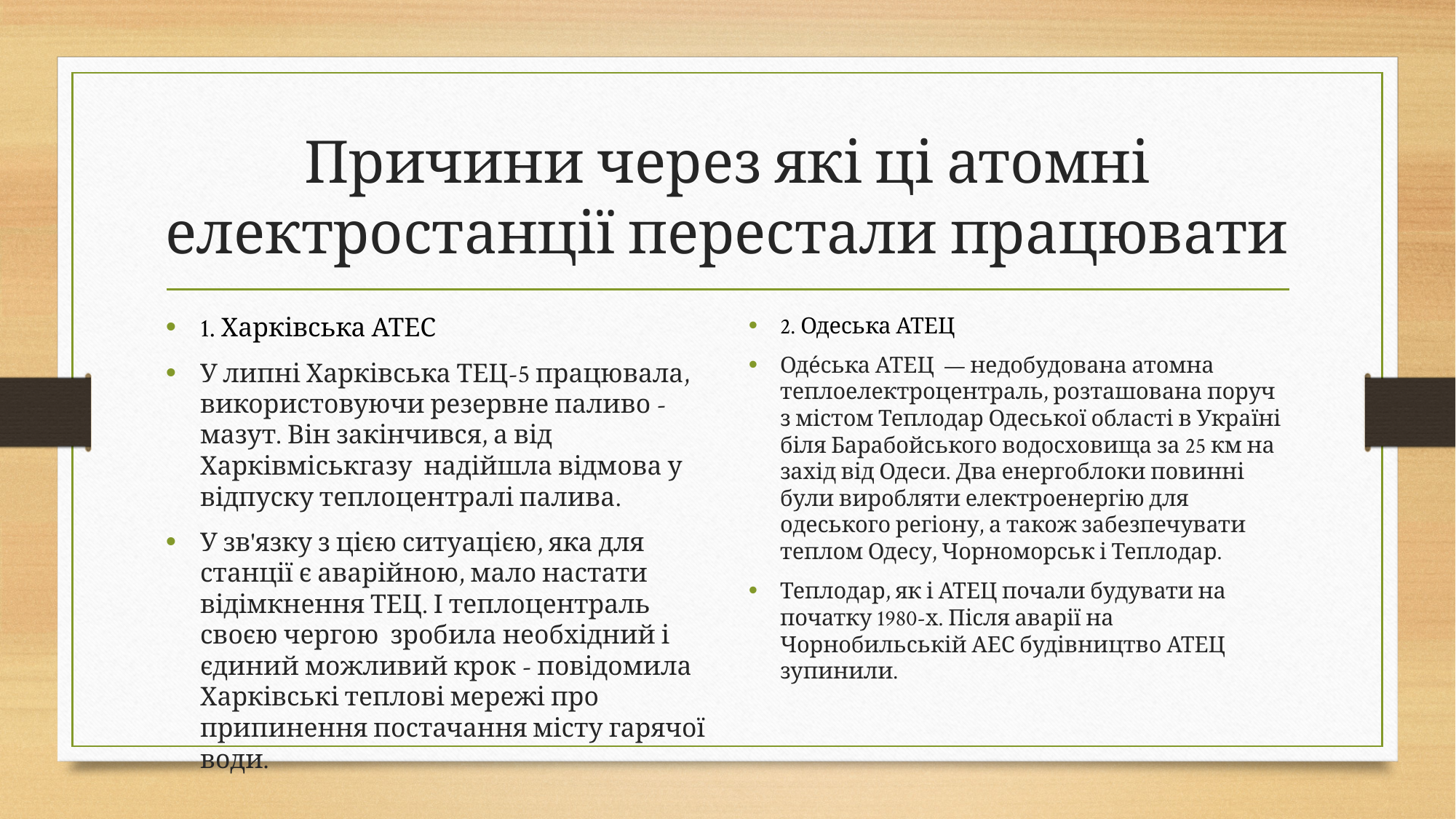

# Причини через які ці атомні електростанції перестали працювати
1. Харківська АТЕС
У липні Харківська ТЕЦ-5 працювала, використовуючи резервне паливо - мазут. Він закінчився, а від Харківміськгазу  надійшла відмова у відпуску теплоцентралі палива.
У зв'язку з цією ситуацією, яка для станції є аварійною, мало настати відімкнення ТЕЦ. І теплоцентраль своєю чергою  зробила необхідний і єдиний можливий крок - повідомила Харківські теплові мережі про припинення постачання місту гарячої води.
2. Одеська АТЕЦ
Оде́ська АТЕЦ  — недобудована атомна теплоелектроцентраль, розташована поруч з містом Теплодар Одеської області в Україні біля Барабойського водосховища за 25 км на захід від Одеси. Два енергоблоки повинні були виробляти електроенергію для одеського регіону, а також забезпечувати теплом Одесу, Чорноморськ і Теплодар.
Теплодар, як і АТЕЦ почали будувати на початку 1980-х. Після аварії на Чорнобильській АЕС будівництво АТЕЦ зупинили.